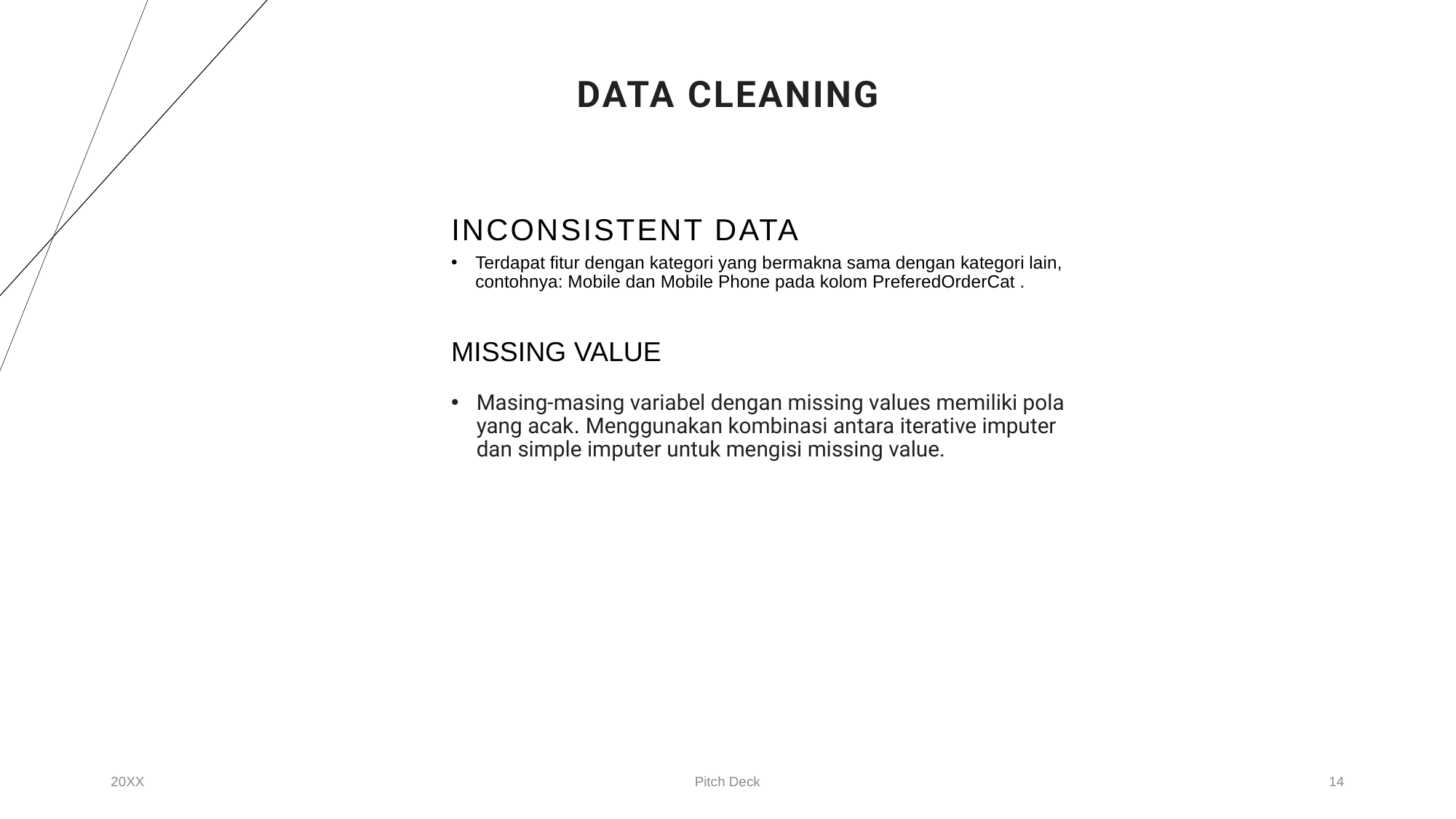

# Data CLEANING
Inconsistent Data
Terdapat fitur dengan kategori yang bermakna sama dengan kategori lain, contohnya: Mobile dan Mobile Phone pada kolom PreferedOrderCat .

MISSING VALUE
Masing-masing variabel dengan missing values memiliki pola yang acak. Menggunakan kombinasi antara iterative imputer dan simple imputer untuk mengisi missing value.
20XX
Pitch Deck
14